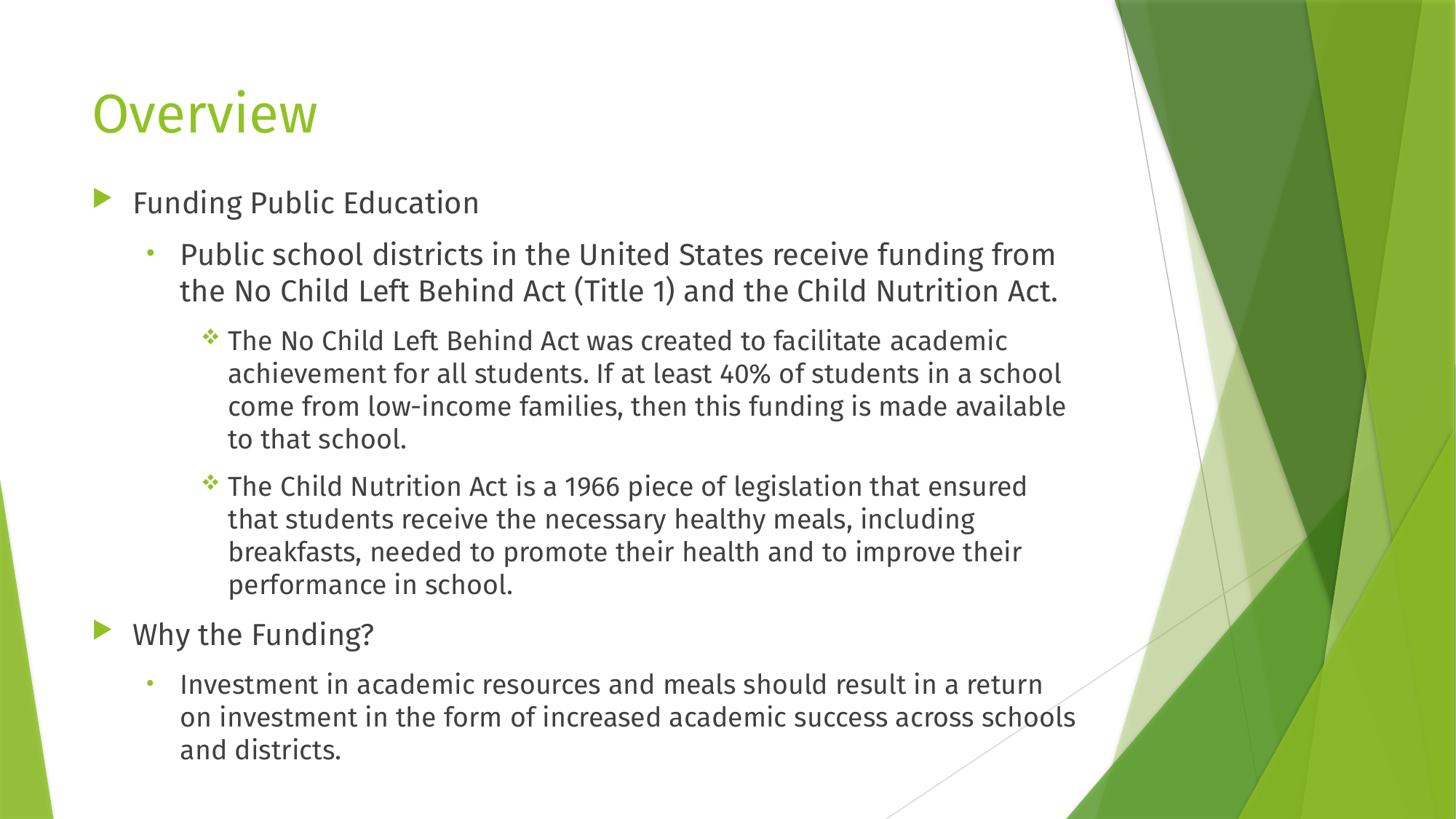

# Overview
Funding Public Education
Public school districts in the United States receive funding from the No Child Left Behind Act (Title 1) and the Child Nutrition Act.
The No Child Left Behind Act was created to facilitate academic achievement ​for all students. If at least 40% of students in a school come from low-income families, then this funding is made available to that school.
The Child Nutrition Act is a 1966 piece of legislation that ensured that students receive the necessary healthy meals, including breakfasts, needed to promote their health and to improve their performance in school.
Why the Funding?
Investment in academic resources and meals should result in a return on investment in the form of increased academic success across schools and districts.